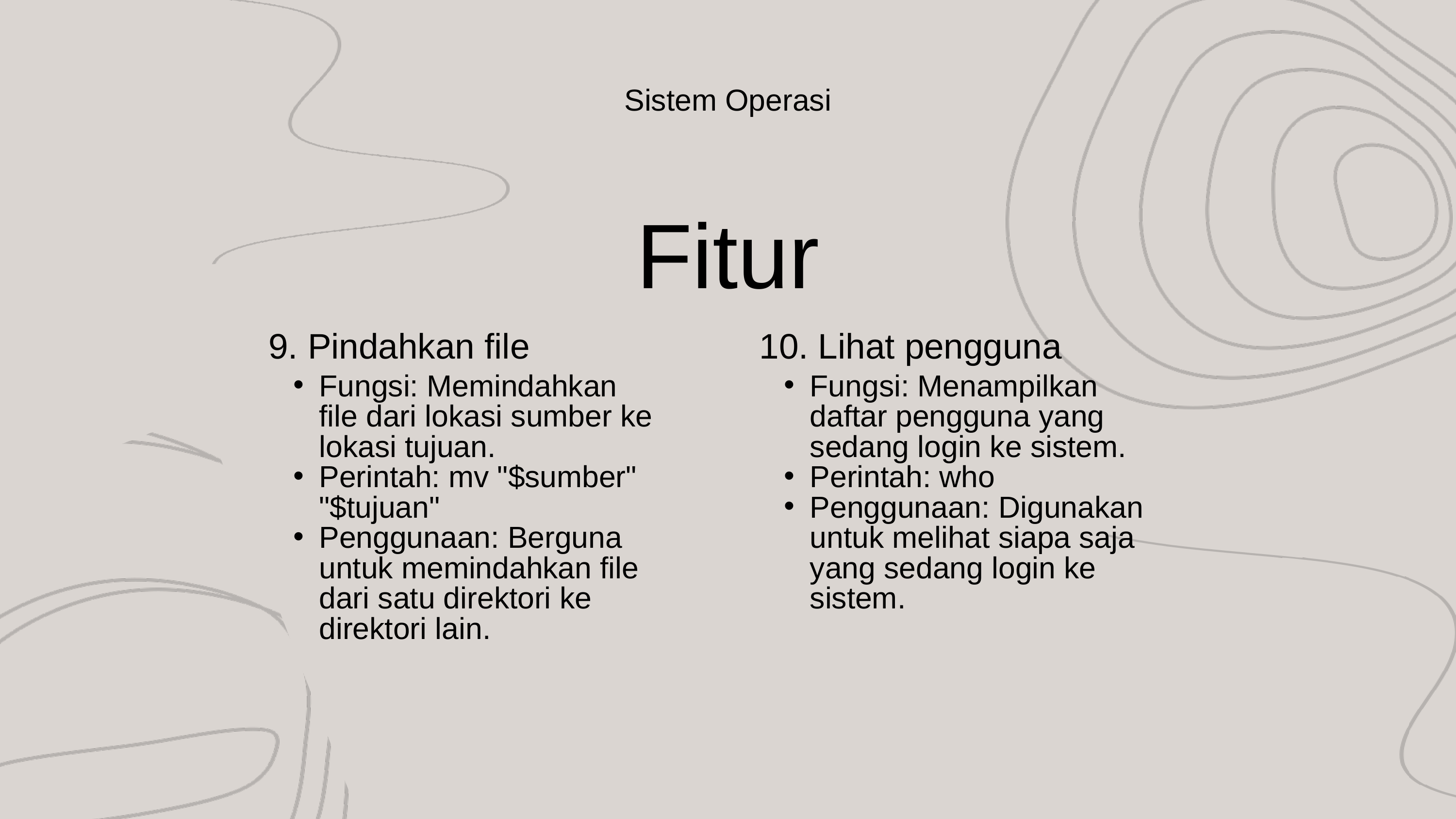

Sistem Operasi
Fitur
9. Pindahkan file
10. Lihat pengguna
Fungsi: Memindahkan file dari lokasi sumber ke lokasi tujuan.
Perintah: mv "$sumber" "$tujuan"
Penggunaan: Berguna untuk memindahkan file dari satu direktori ke direktori lain.

Fungsi: Menampilkan daftar pengguna yang sedang login ke sistem.
Perintah: who
Penggunaan: Digunakan untuk melihat siapa saja yang sedang login ke sistem.